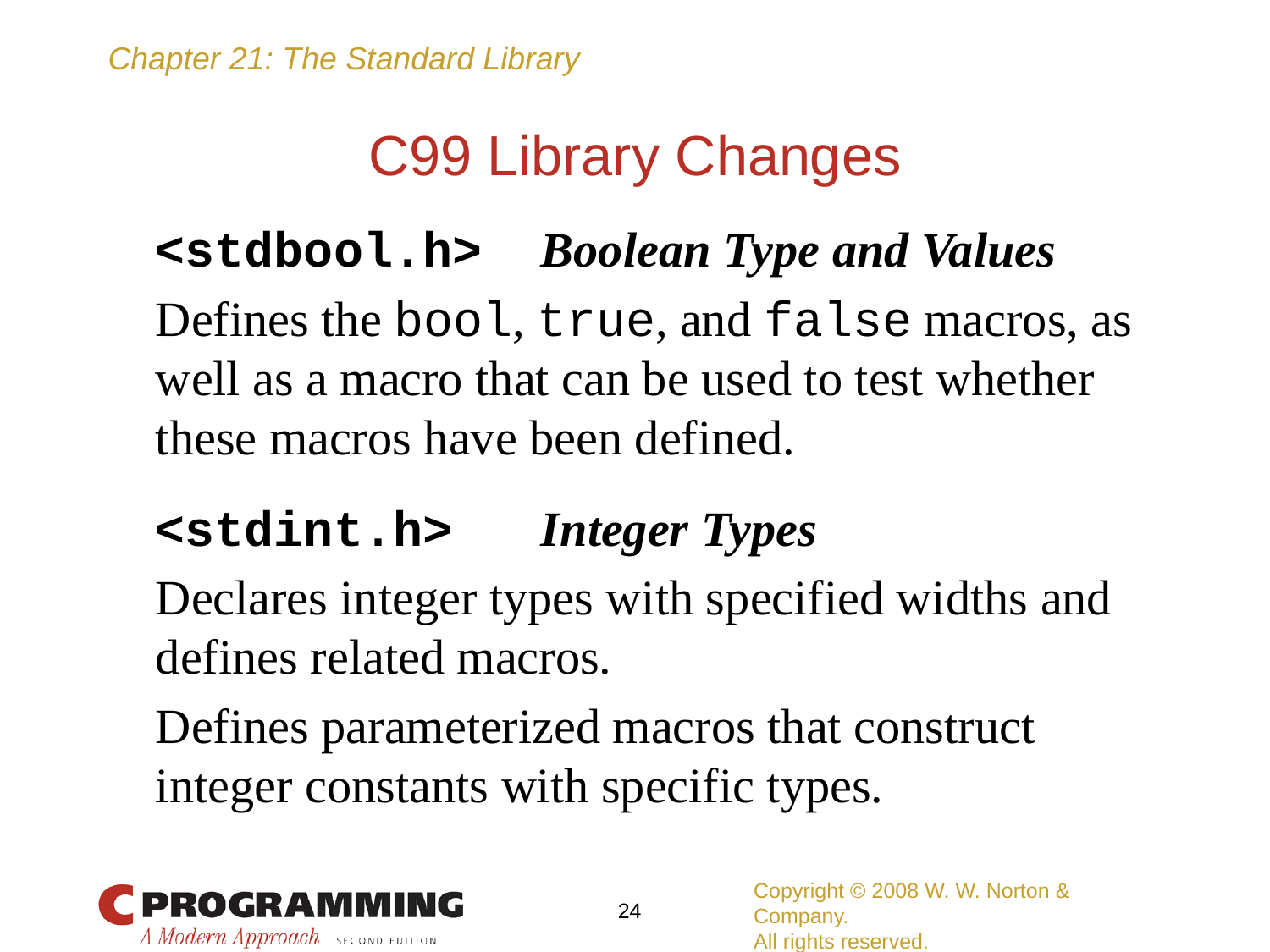

# C99 Library Changes
	<stdbool.h>  Boolean Type and Values
	Defines the bool, true, and false macros, as well as a macro that can be used to test whether these macros have been defined.
	<stdint.h>   Integer Types
	Declares integer types with specified widths and defines related macros.
	Defines parameterized macros that construct integer constants with specific types.
Copyright © 2008 W. W. Norton & Company.
All rights reserved.
24